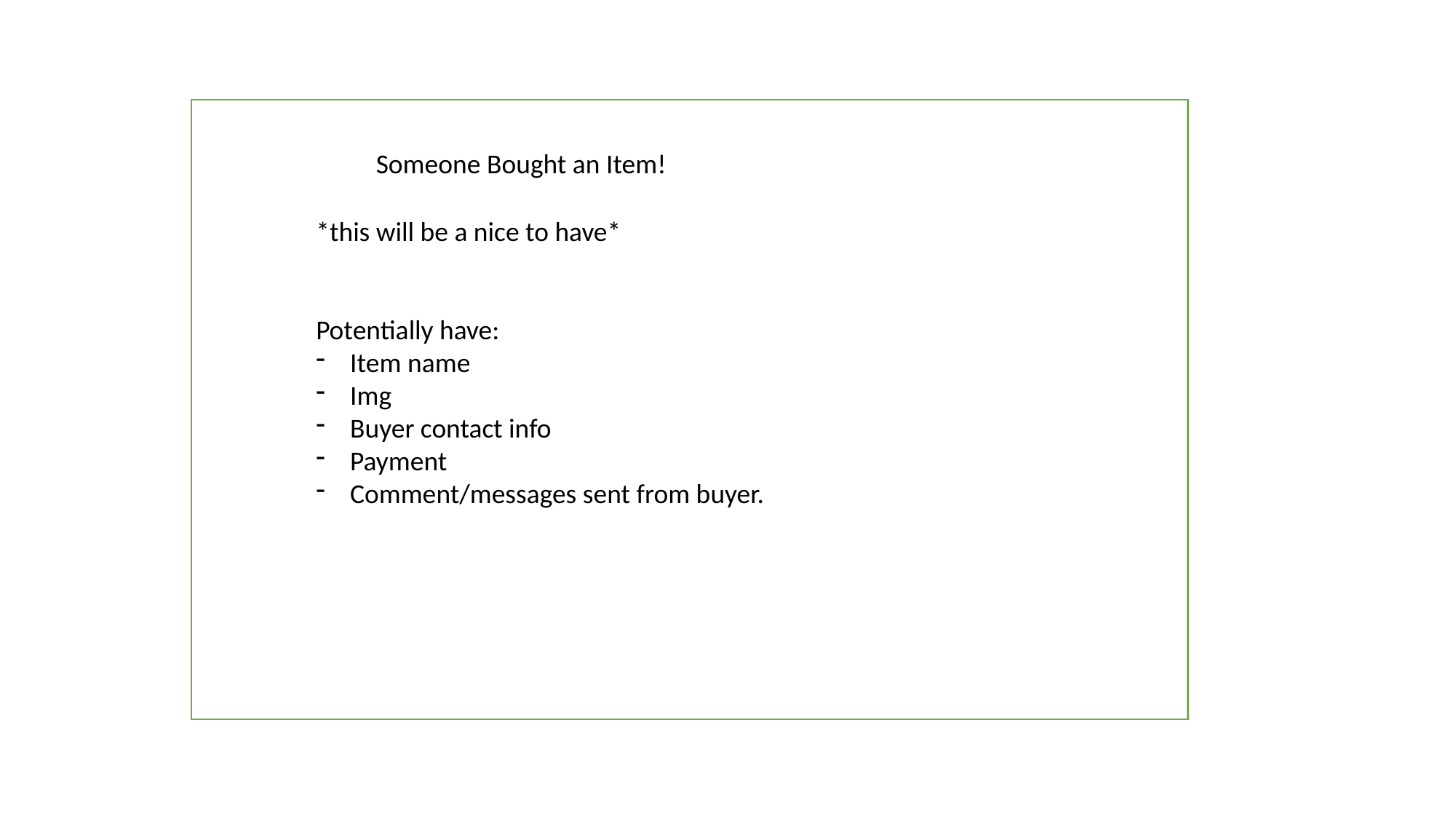

Someone Bought an Item!
*this will be a nice to have*

Potentially have:
Item name
Img
Buyer contact info
Payment
Comment/messages sent from buyer.